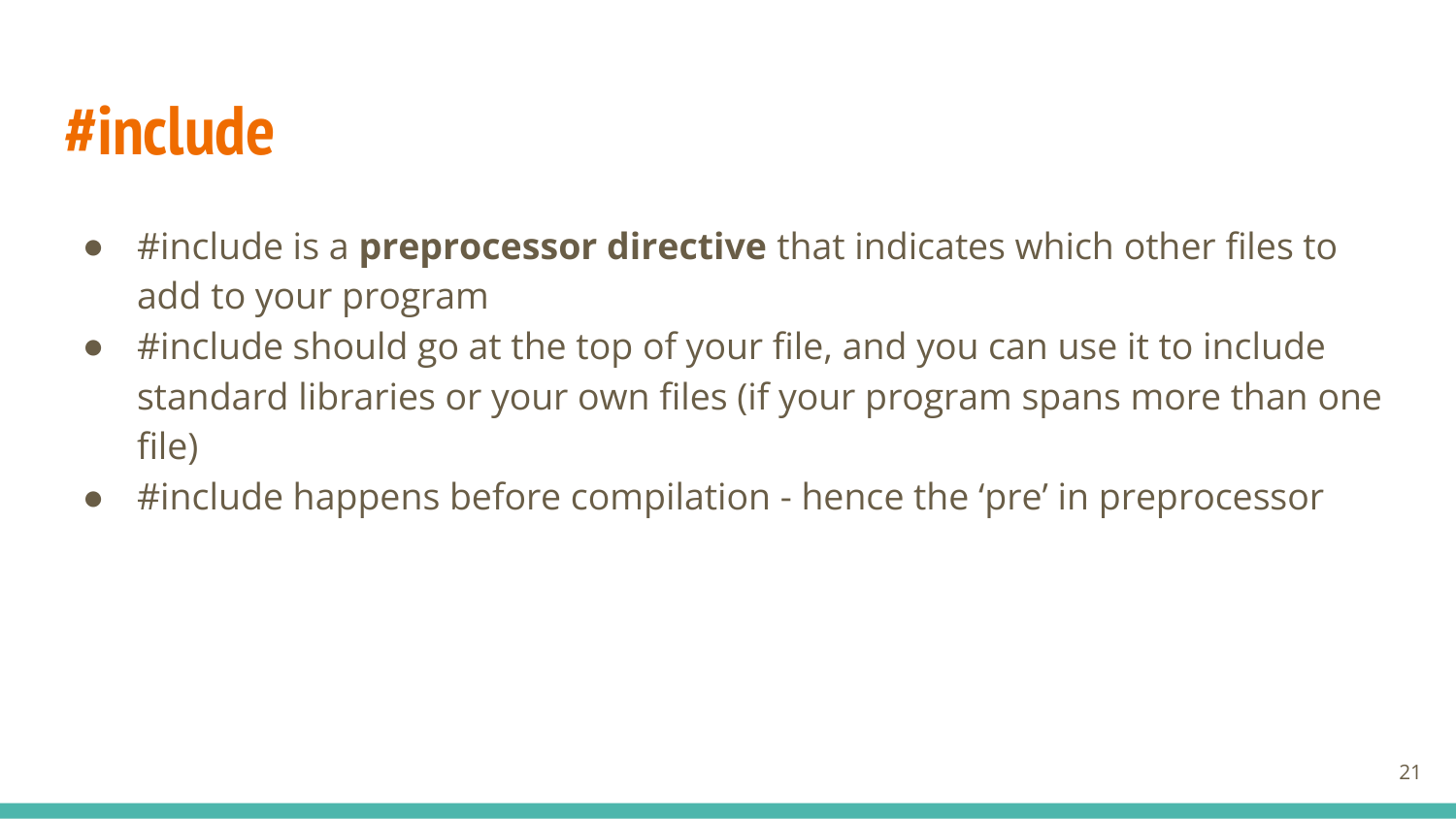

# #include
#include is a preprocessor directive that indicates which other files to add to your program
#include should go at the top of your file, and you can use it to include standard libraries or your own files (if your program spans more than one file)
#include happens before compilation - hence the ‘pre’ in preprocessor

21